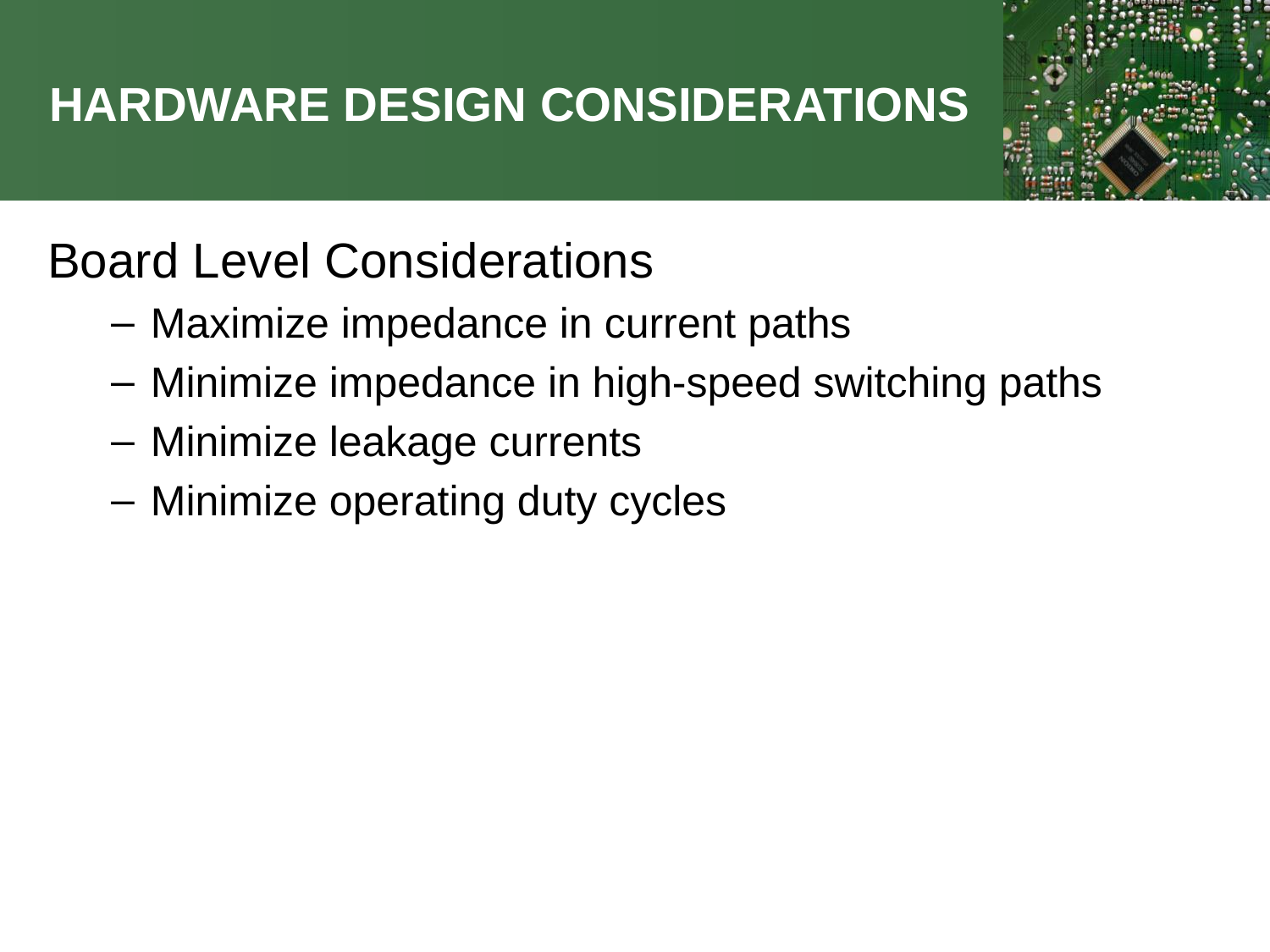

# HARDWARE DESIGN CONSIDERATIONS
Board Level Considerations
Maximize impedance in current paths
Minimize impedance in high-speed switching paths
Minimize leakage currents
Minimize operating duty cycles